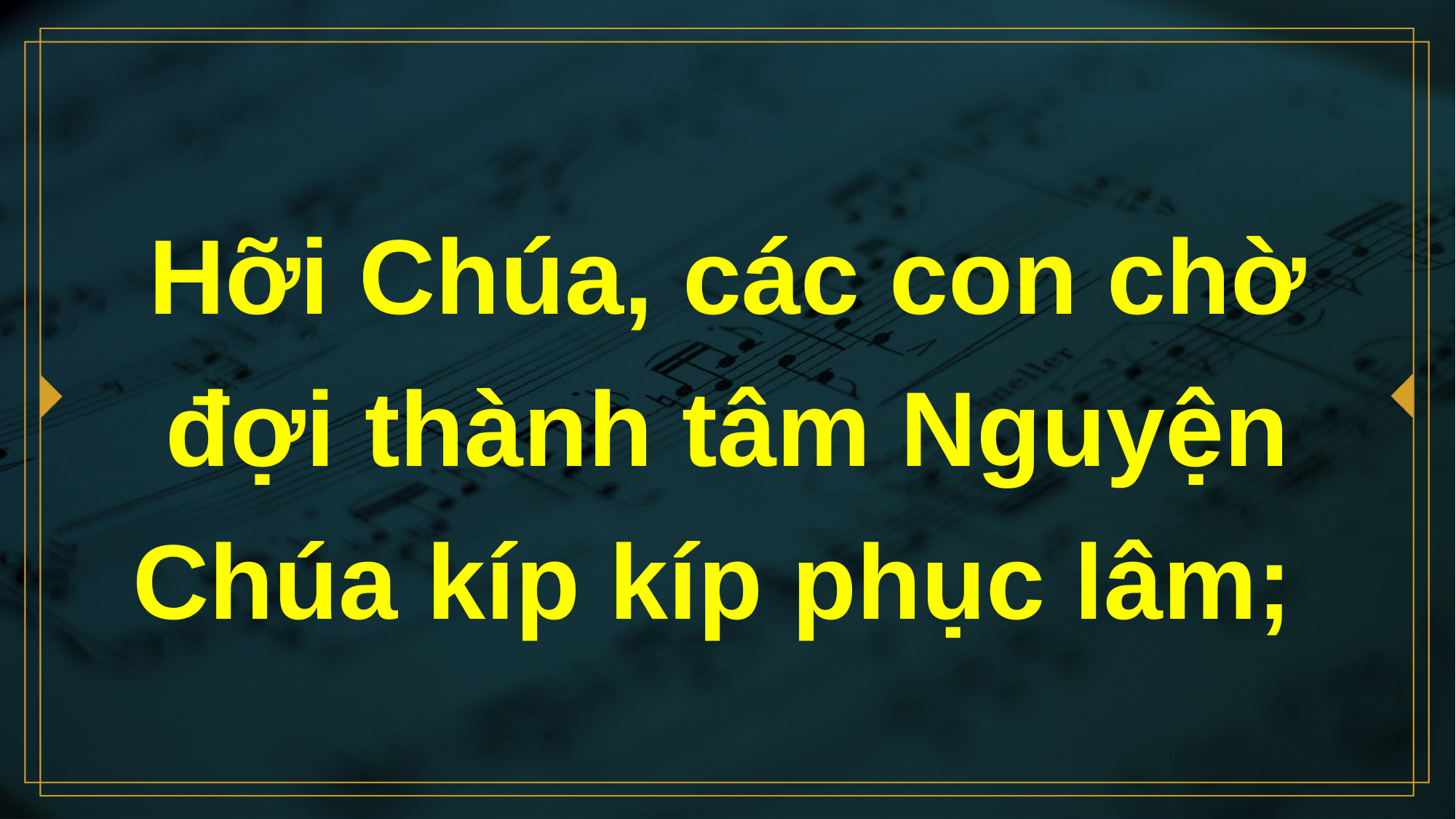

# Hỡi Chúa, các con chờ đợi thành tâm Nguyện Chúa kíp kíp phục lâm;